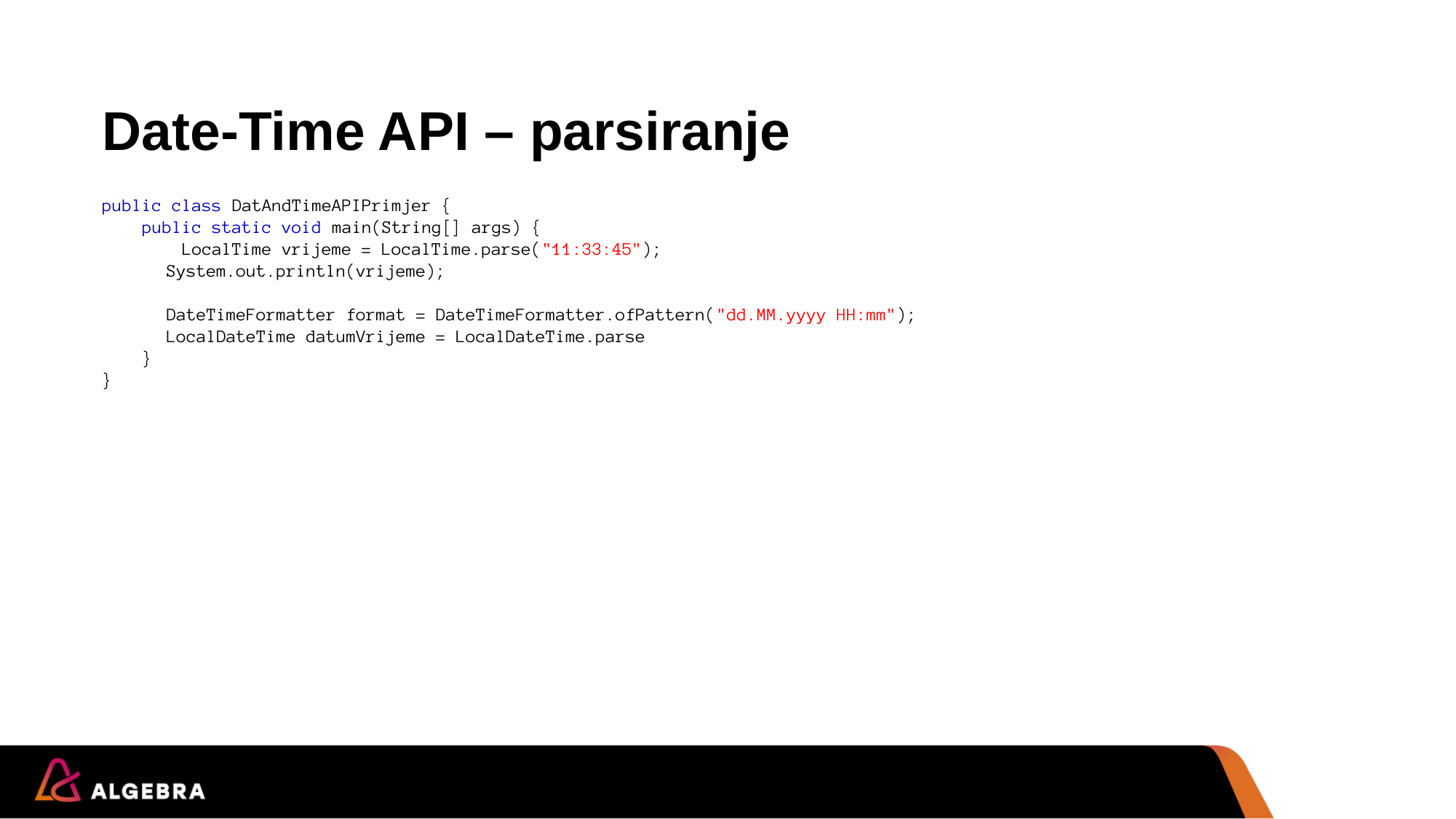

# Date-Time API – parsiranje
public class DatAndTimeAPIPrimjer {
    public static void main(String[] args) {
        LocalTime vrijeme = LocalTime.parse("11:33:45");
		System.out.println(vrijeme);

		DateTimeFormatter format = DateTimeFormatter.ofPattern("dd.MM.yyyy HH:mm");
		LocalDateTime datumVrijeme = LocalDateTime.parse
    }
}